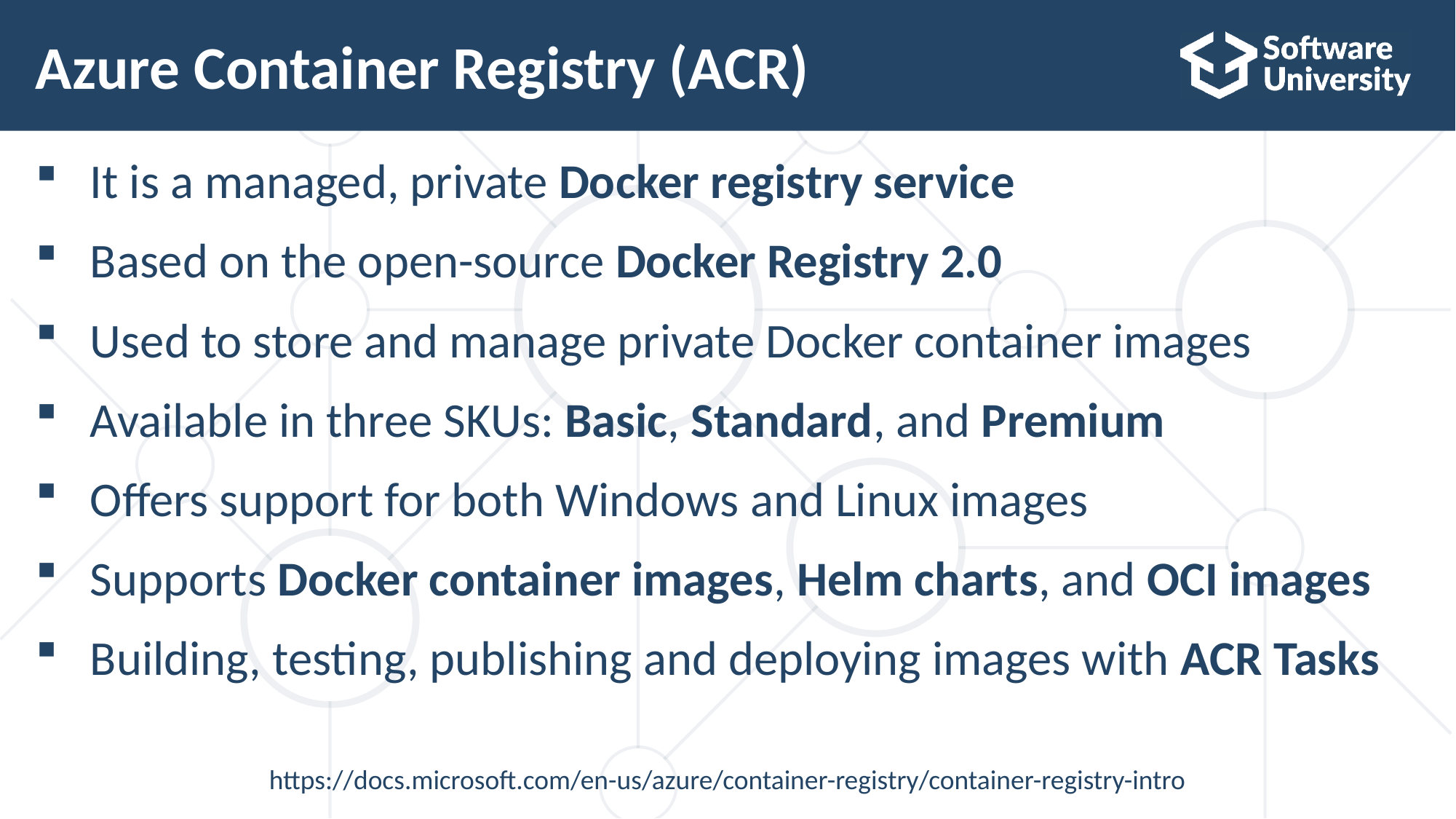

# Azure Container Registry (ACR)
It is a managed, private Docker registry service
Based on the open-source Docker Registry 2.0
Used to store and manage private Docker container images
Available in three SKUs: Basic, Standard, and Premium
Offers support for both Windows and Linux images
Supports Docker container images, Helm charts, and OCI images
Building, testing, publishing and deploying images with ACR Tasks
https://docs.microsoft.com/en-us/azure/container-registry/container-registry-intro